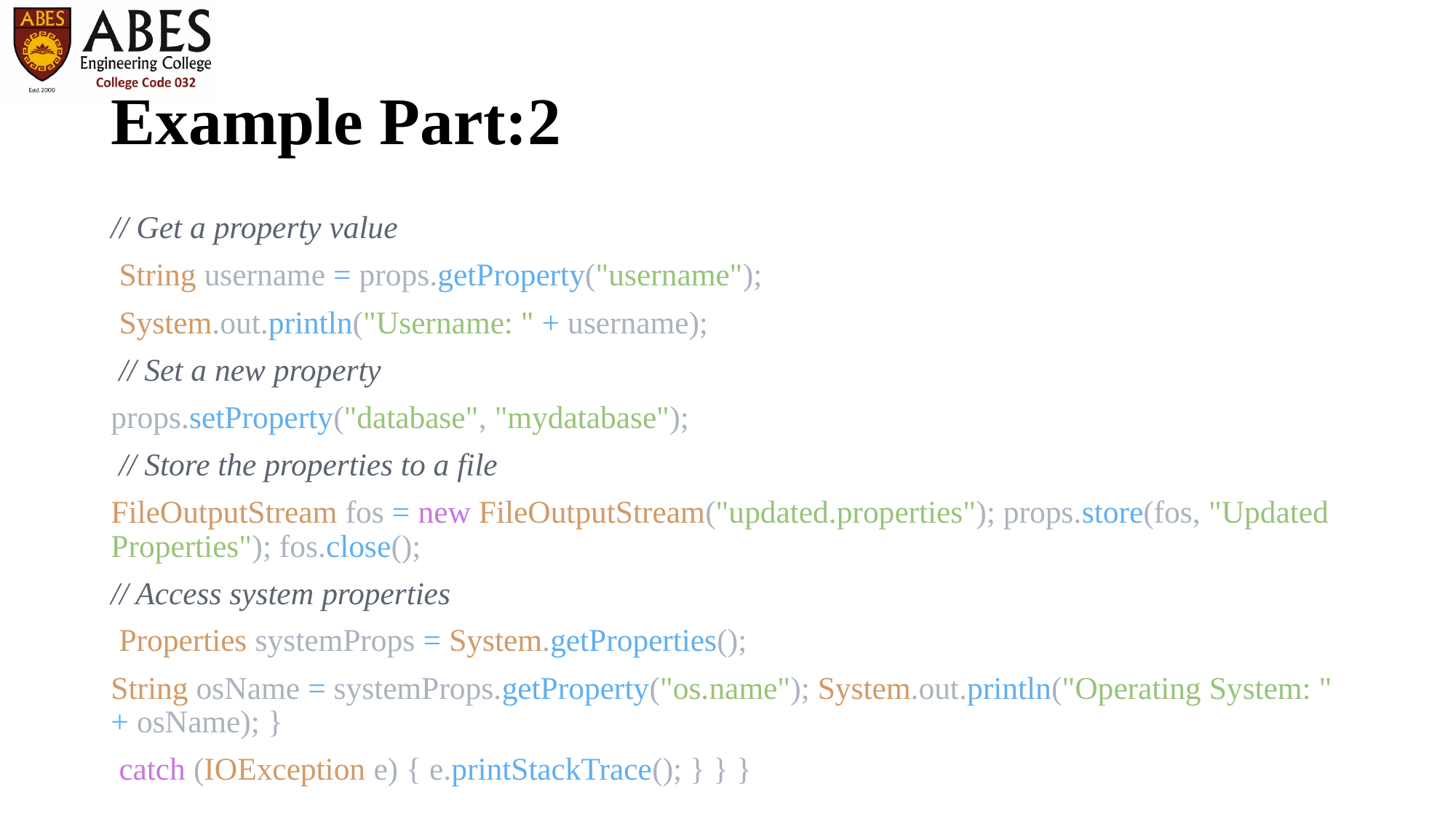

# Example Part:2
// Get a property value
 String username = props.getProperty("username");
 System.out.println("Username: " + username);
 // Set a new property
props.setProperty("database", "mydatabase");
 // Store the properties to a file
FileOutputStream fos = new FileOutputStream("updated.properties"); props.store(fos, "Updated Properties"); fos.close();
// Access system properties
 Properties systemProps = System.getProperties();
String osName = systemProps.getProperty("os.name"); System.out.println("Operating System: " + osName); }
 catch (IOException e) { e.printStackTrace(); } } }